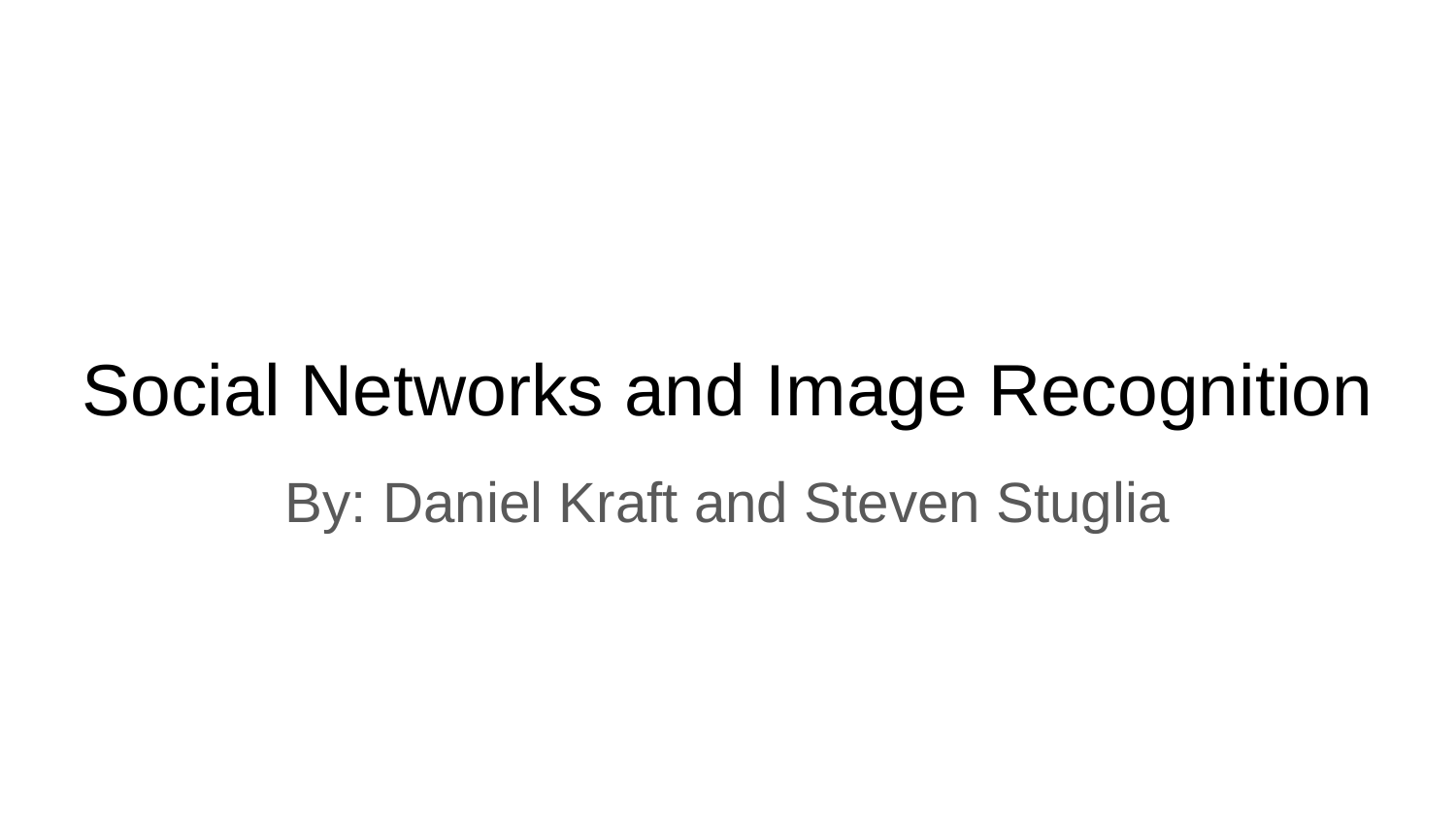

# Social Networks and Image Recognition
By: Daniel Kraft and Steven Stuglia